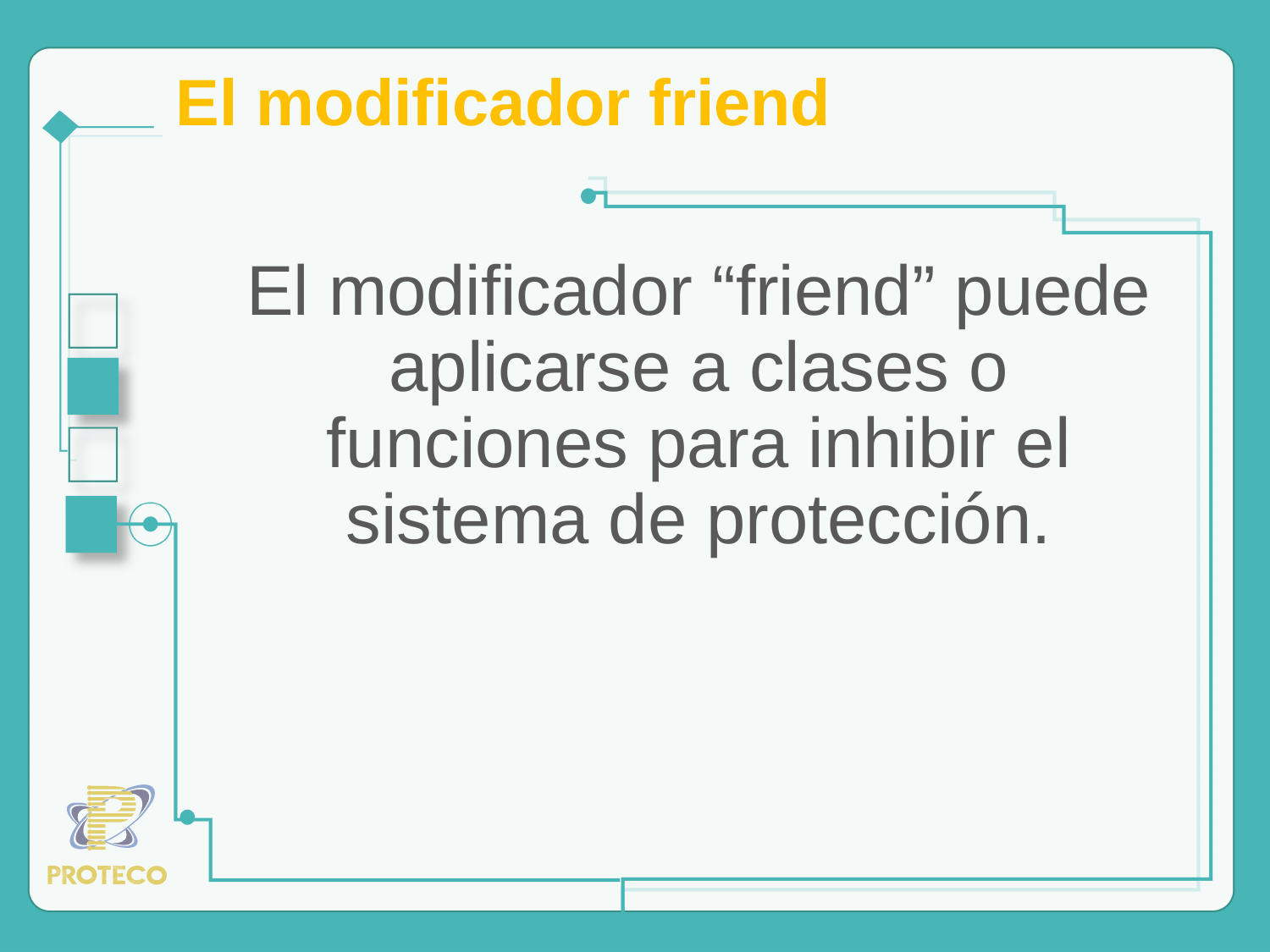

# El modificador friend
El modificador “friend” puede aplicarse a clases o funciones para inhibir el sistema de protección.